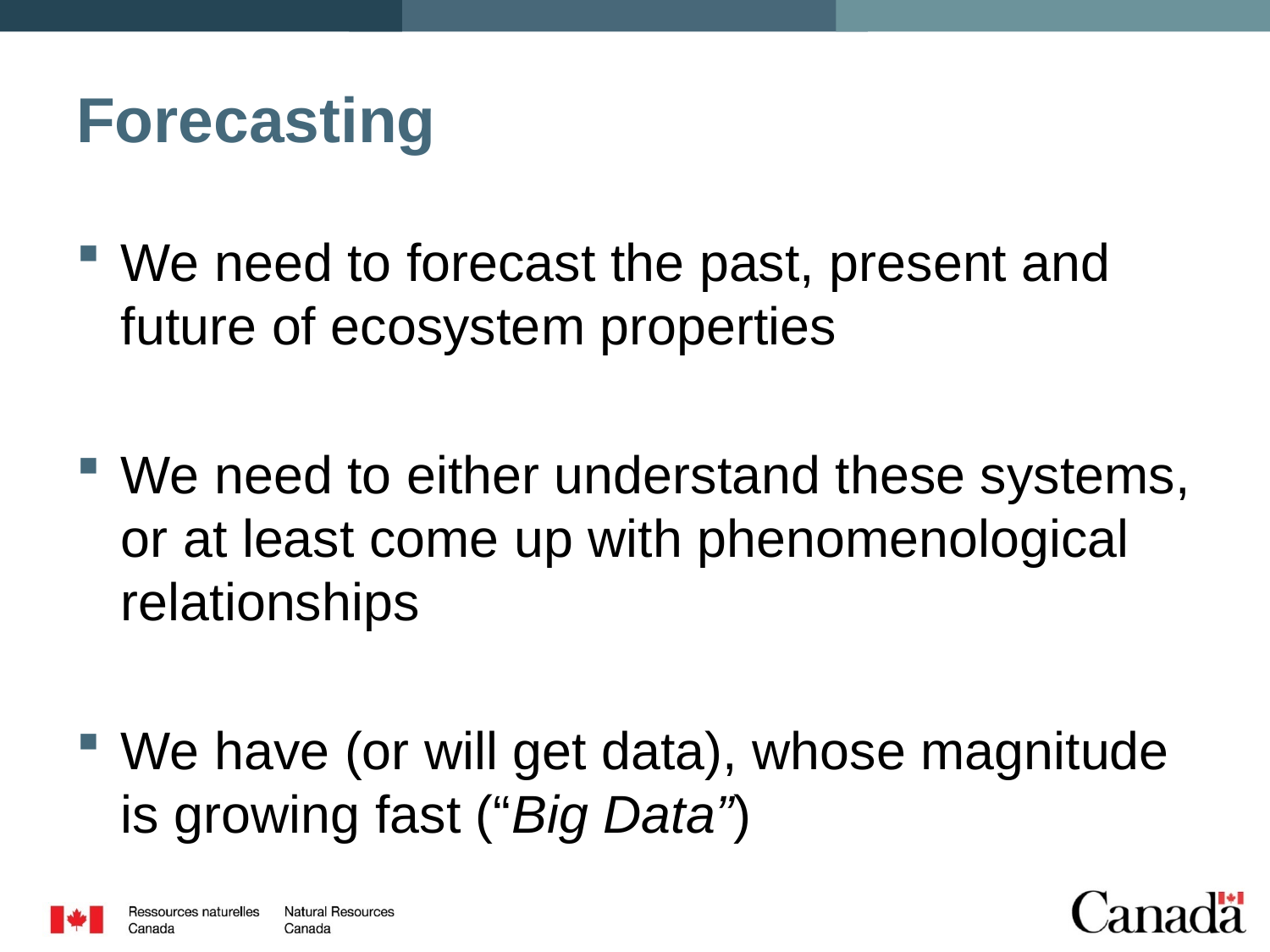

# Forecasting
We need to forecast the past, present and future of ecosystem properties

We need to either understand these systems, or at least come up with phenomenological relationships

We have (or will get data), whose magnitude is growing fast (“Big Data”)